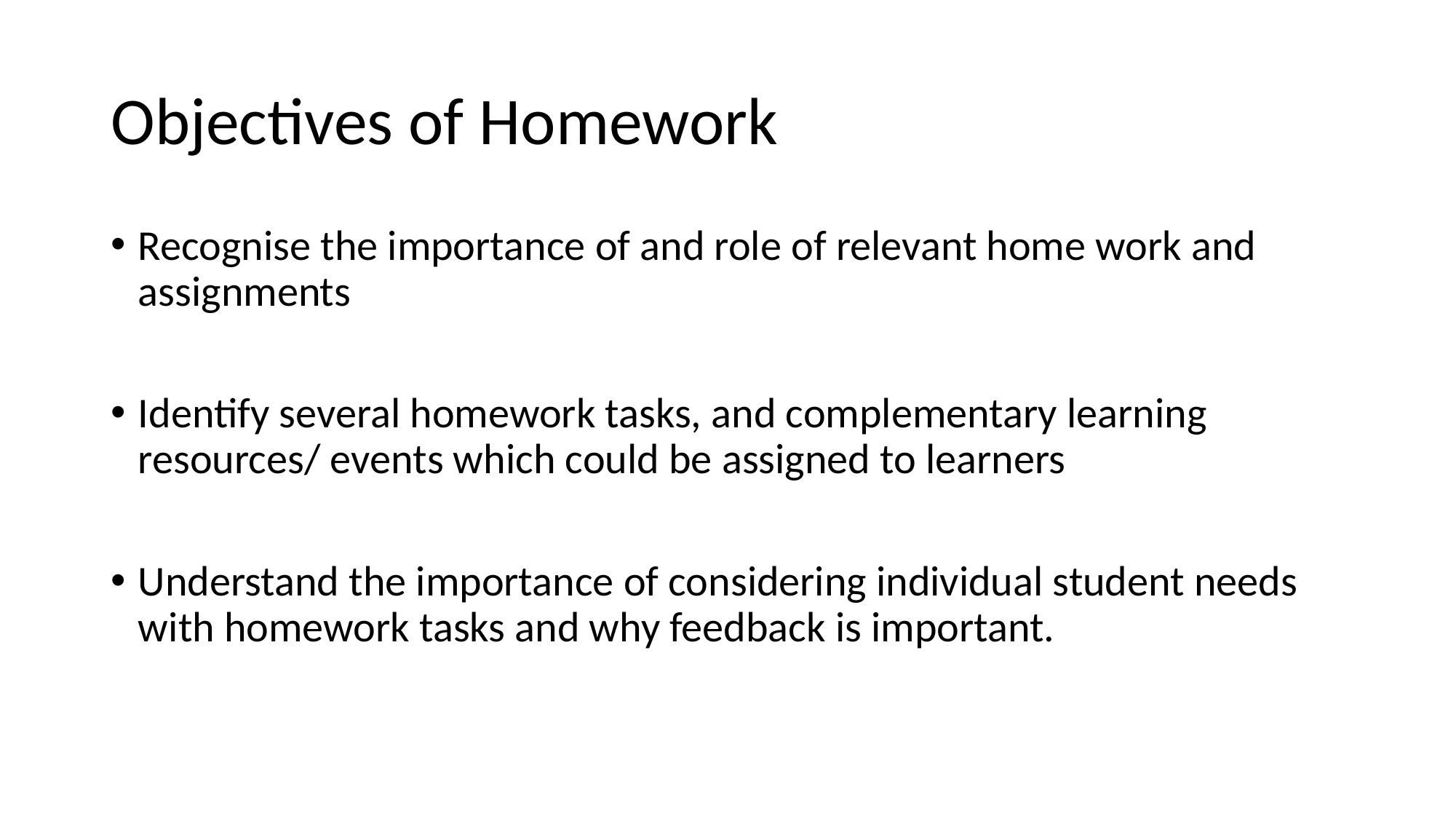

# Objectives of Homework
Recognise the importance of and role of relevant home work and assignments

Identify several homework tasks, and complementary learning resources/ events which could be assigned to learners

Understand the importance of considering individual student needs with homework tasks and why feedback is important.